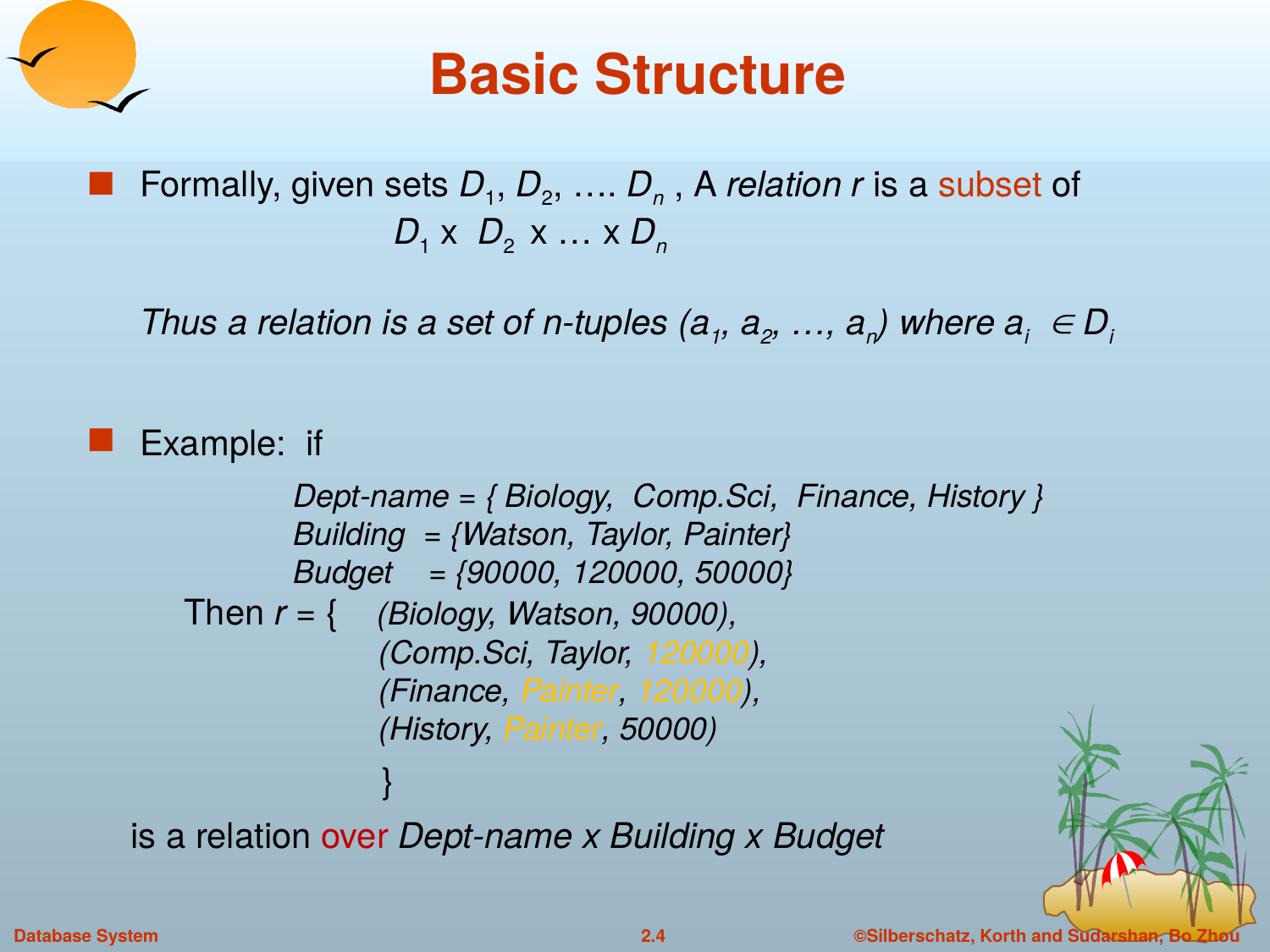

# Basic Structure
Formally, given sets D1, D2, …. Dn , A relation r is a subset of
		D1 x  D2  x … x Dn
Thus a relation is a set of n-tuples (a1, a2, …, an) where ai  ∈ Di

Example:  if
 		   Dept-name = { Biology,  Comp.Sci,  Finance, History }
	   Building  = {Watson, Taylor, Painter}
	   Budget    = {90000, 120000, 50000}
     Then r = {    (Biology, Watson, 90000),
                           (Comp.Sci, Taylor, 120000),
                           (Finance, Painter, 120000),
                           (History, Painter, 50000)
		             }
    is a relation over Dept-name x Building x Budget